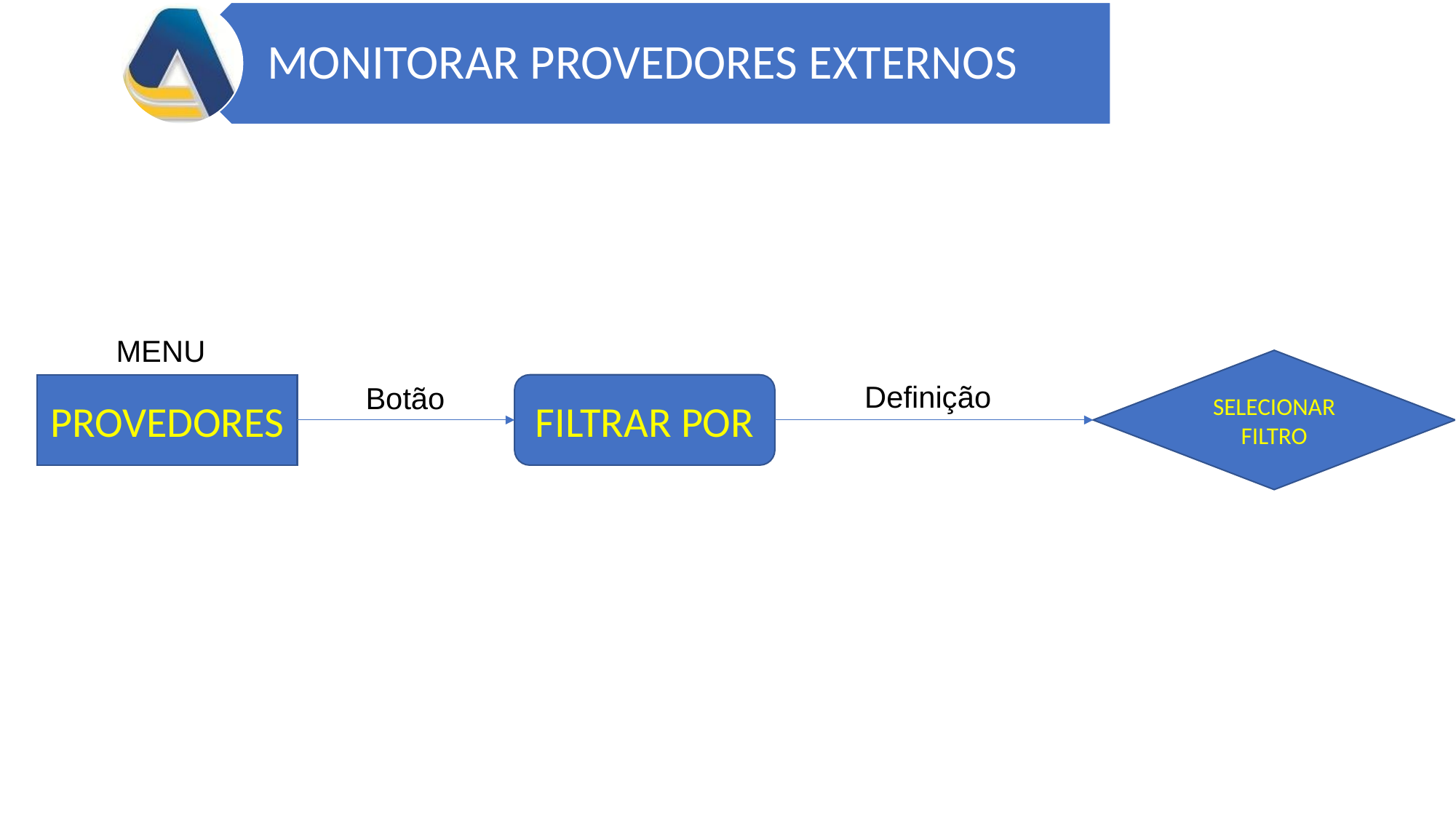

MONITORAR PROVEDORES EXTERNOS
MENU
SELECIONAR FILTRO
Definição
Botão
FILTRAR POR
PROVEDORES